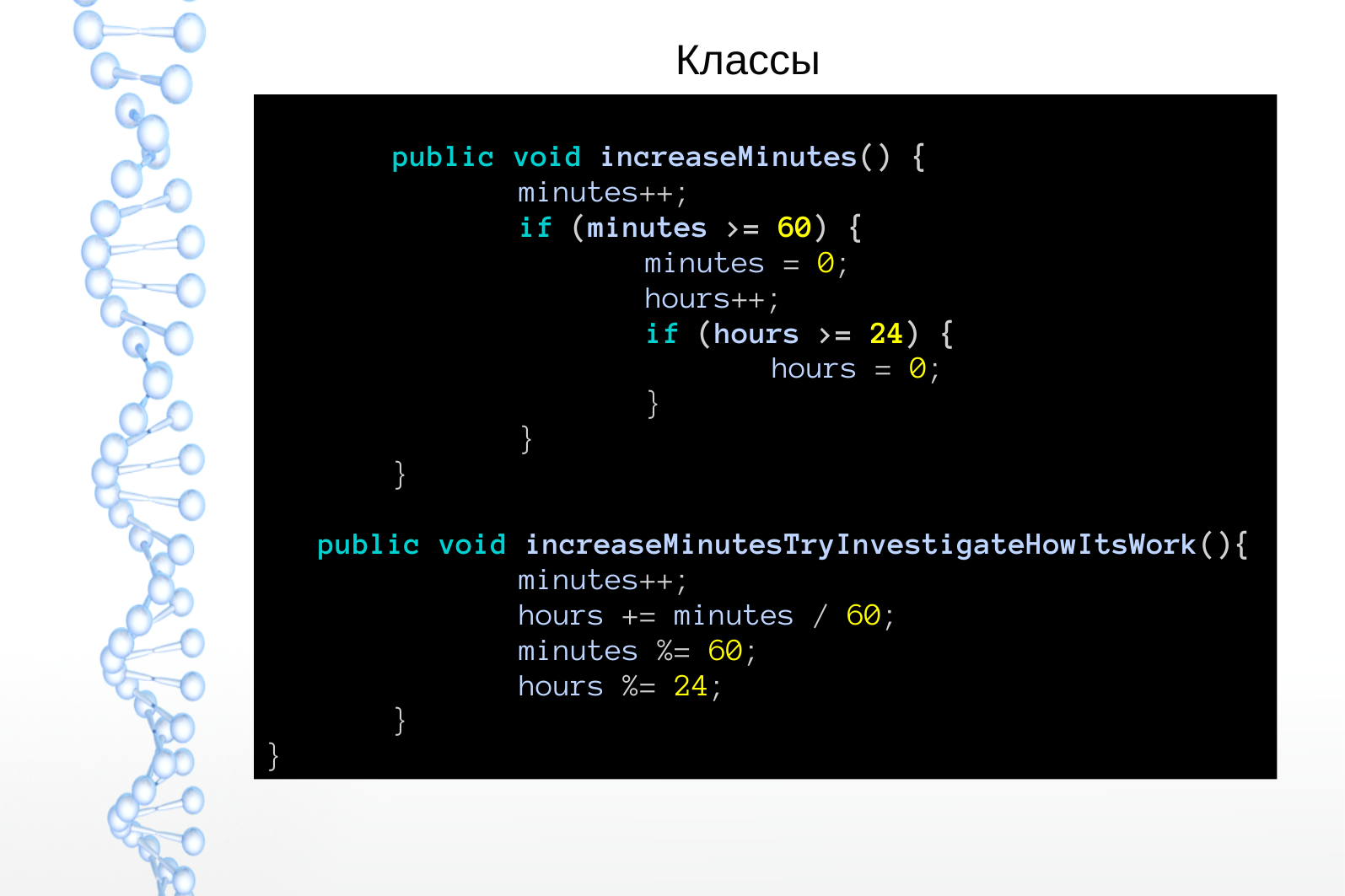

# Классы

	public void increaseMinutes() {
		minutes++;
		if (minutes >= 60) {
			minutes = 0;
			hours++;
			if (hours >= 24) {
				hours = 0;
			}
		}
	}

   public void increaseMinutesTryInvestigateHowItsWork(){
		minutes++;
		hours += minutes / 60;
		minutes %= 60;
		hours %= 24;
	}
}